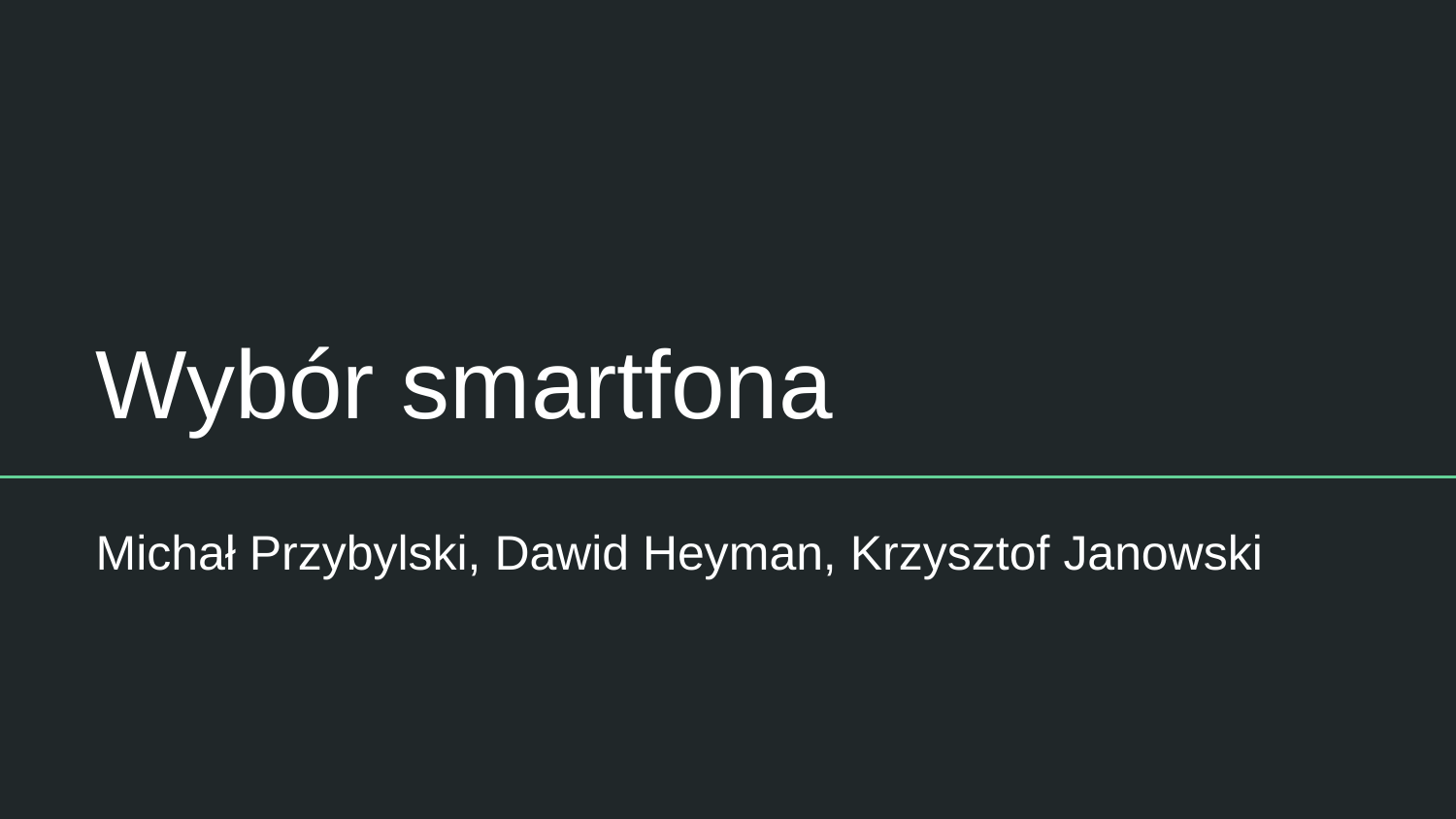

# Wybór smartfona
Michał Przybylski, Dawid Heyman, Krzysztof Janowski